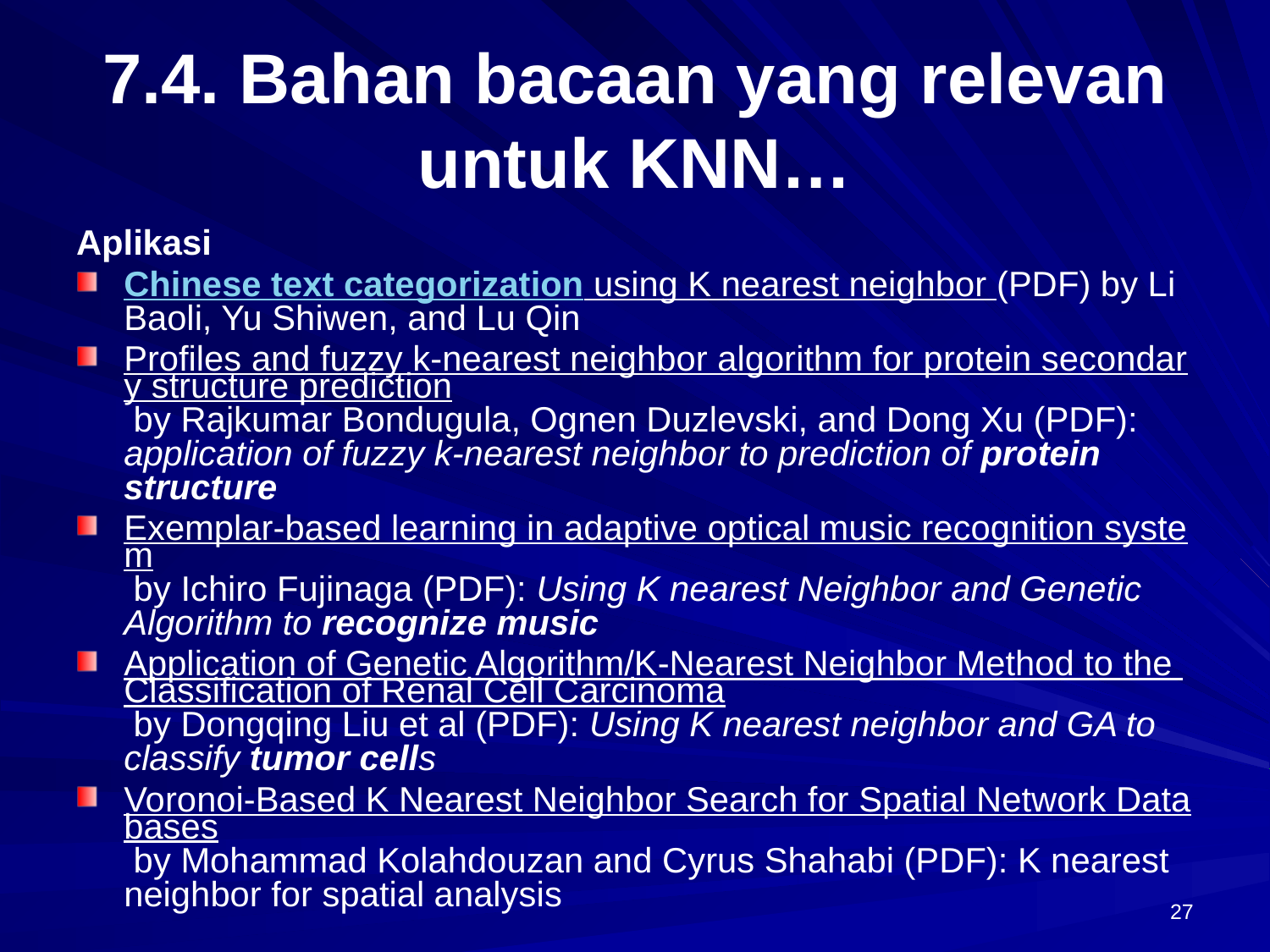

# 7.4. Bahan bacaan yang relevan untuk KNN…
Aplikasi
Chinese text categorization using K nearest neighbor (PDF) by Li Baoli, Yu Shiwen, and Lu Qin
Profiles and fuzzy k-nearest neighbor algorithm for protein secondary structure prediction by Rajkumar Bondugula, Ognen Duzlevski, and Dong Xu (PDF): application of fuzzy k-nearest neighbor to prediction of protein structure
Exemplar-based learning in adaptive optical music recognition system by Ichiro Fujinaga (PDF): Using K nearest Neighbor and Genetic Algorithm to recognize music
Application of Genetic Algorithm/K-Nearest Neighbor Method to the Classification of Renal Cell Carcinoma by Dongqing Liu et al (PDF): Using K nearest neighbor and GA to classify tumor cells
Voronoi-Based K Nearest Neighbor Search for Spatial Network Databases by Mohammad Kolahdouzan and Cyrus Shahabi (PDF): K nearest neighbor for spatial analysis

27